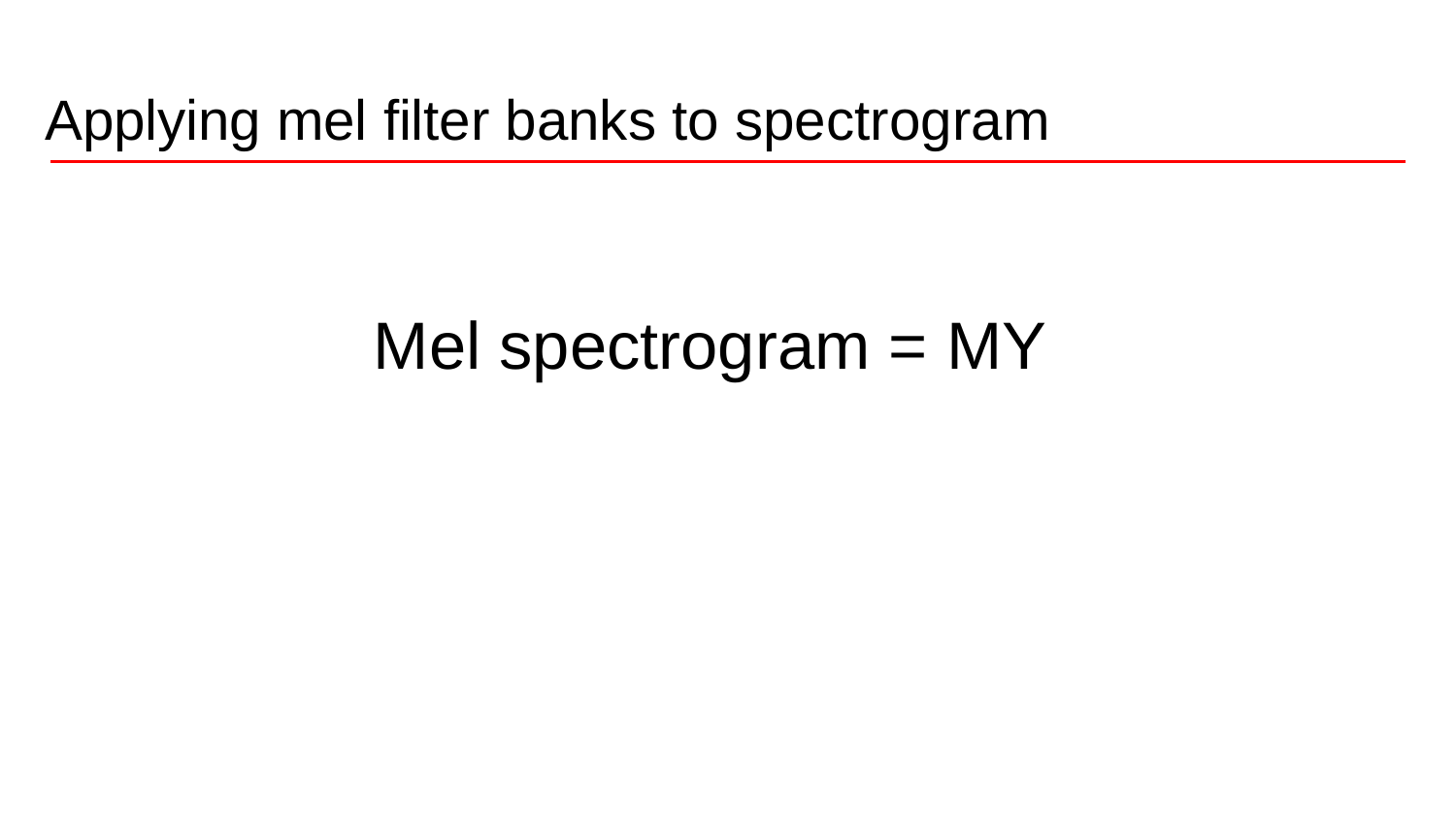

Applying mel filter banks to spectrogram

Mel spectrogram = MY